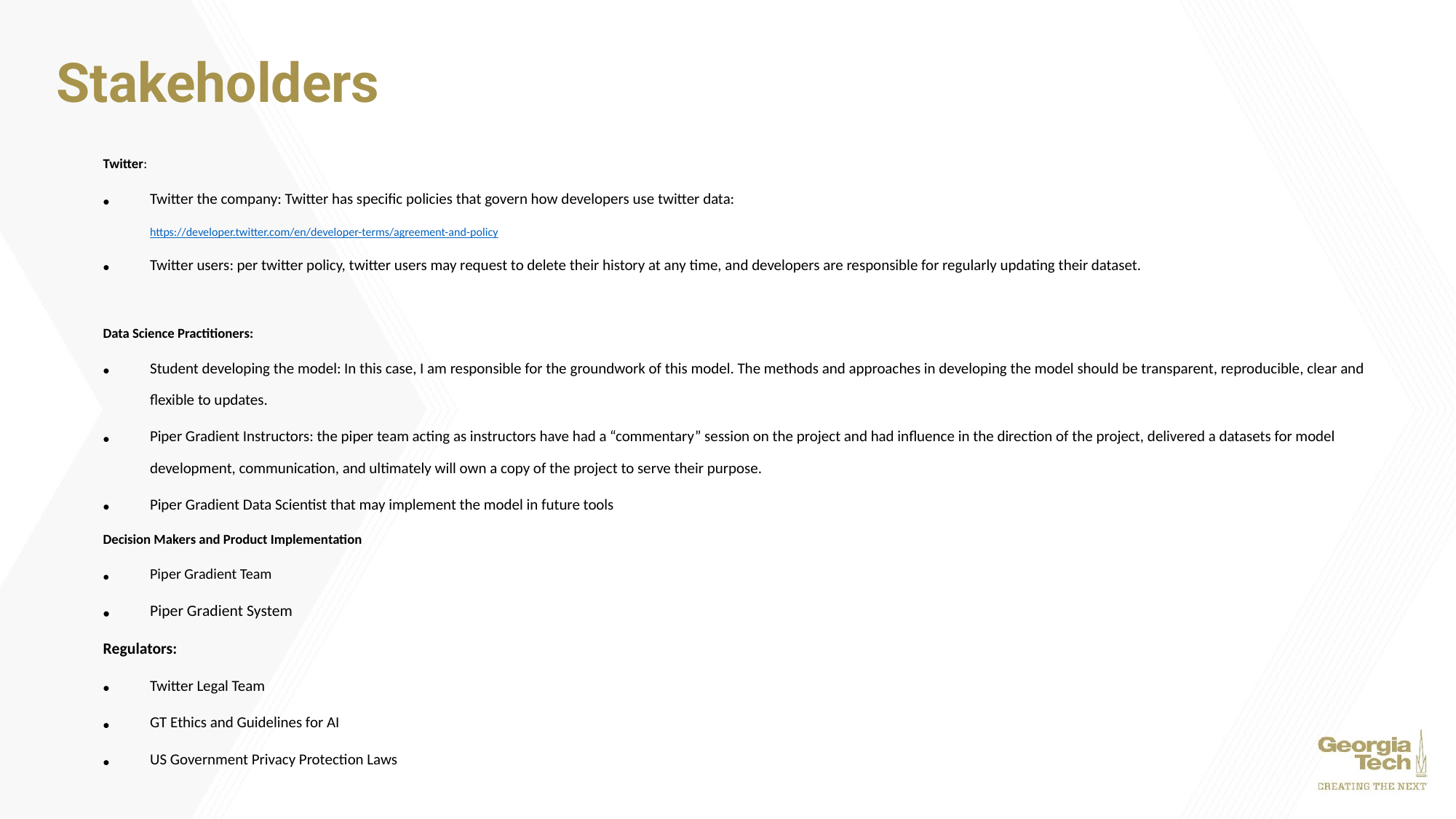

# Stakeholders
Twitter:
Twitter the company: Twitter has specific policies that govern how developers use twitter data:
https://developer.twitter.com/en/developer-terms/agreement-and-policy
Twitter users: per twitter policy, twitter users may request to delete their history at any time, and developers are responsible for regularly updating their dataset.

Data Science Practitioners:
Student developing the model: In this case, I am responsible for the groundwork of this model. The methods and approaches in developing the model should be transparent, reproducible, clear and flexible to updates.
Piper Gradient Instructors: the piper team acting as instructors have had a “commentary” session on the project and had influence in the direction of the project, delivered a datasets for model development, communication, and ultimately will own a copy of the project to serve their purpose.
Piper Gradient Data Scientist that may implement the model in future tools
Decision Makers and Product Implementation
Piper Gradient Team
Piper Gradient System
Regulators:
Twitter Legal Team
GT Ethics and Guidelines for AI
US Government Privacy Protection Laws